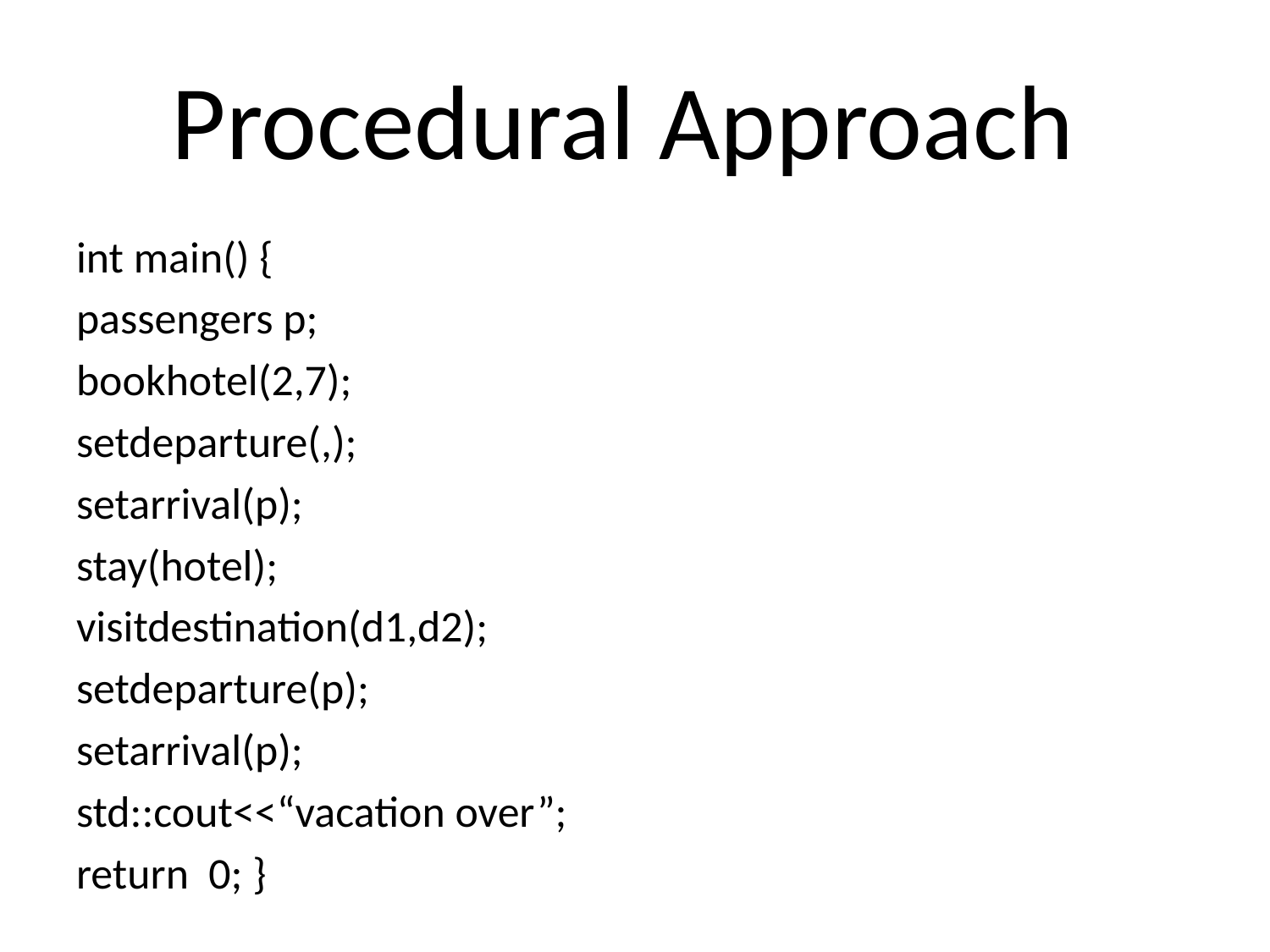

# Procedural Approach
int main() {
passengers p;
bookhotel(2,7);
setdeparture(,);
setarrival(p);
stay(hotel);
visitdestination(d1,d2);
setdeparture(p);
setarrival(p);
std::cout<<“vacation over”;
return  0; }